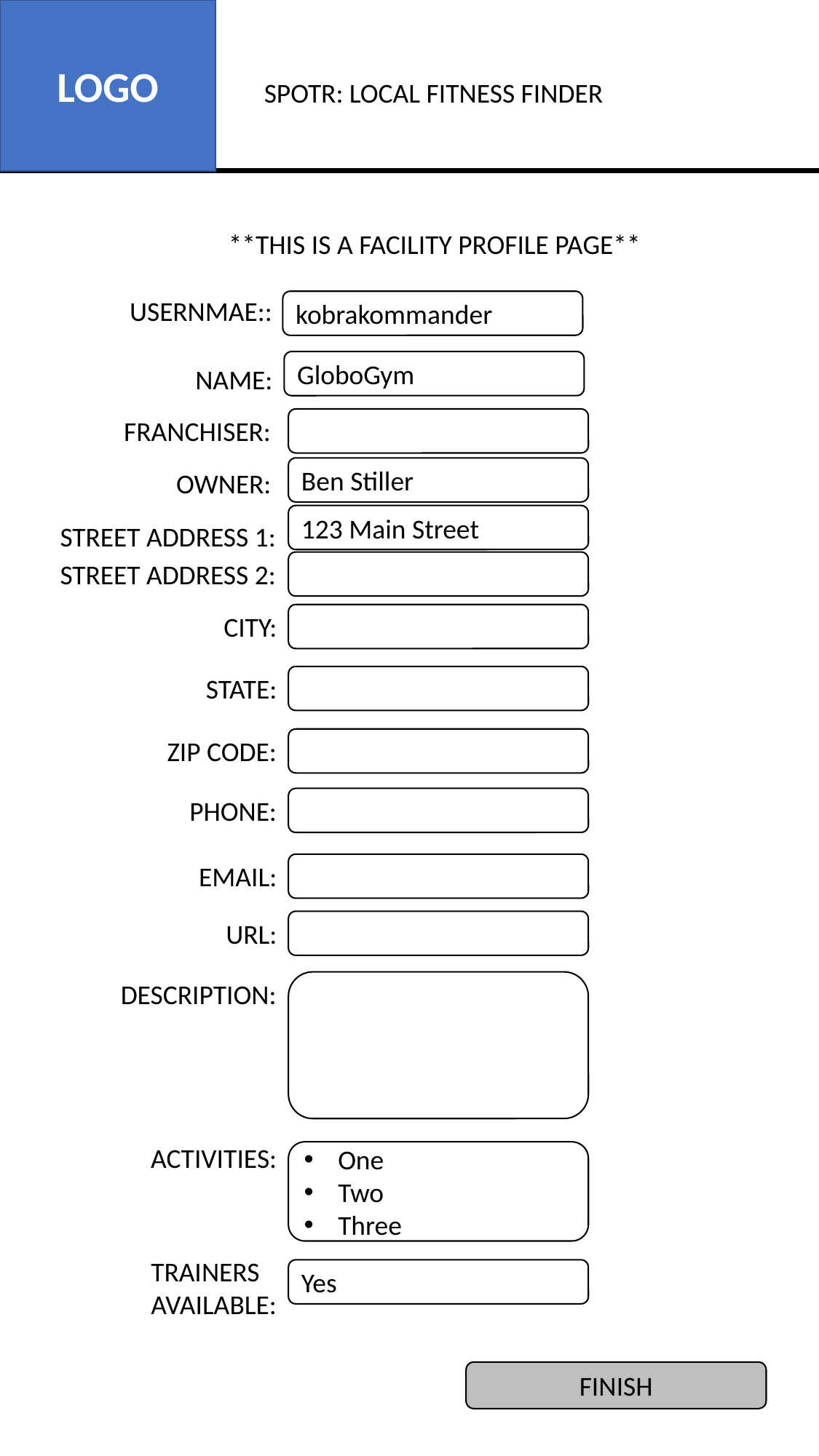

LOGO
SPOTR: LOCAL FITNESS FINDER
**THIS IS A FACILITY PROFILE PAGE**
USERNMAE::
kobrakommander
GloboGym
NAME:
FRANCHISER:

Ben Stiller
OWNER:
123 Main Street
STREET ADDRESS 1:
STREET ADDRESS 2:

CITY:

STATE:

ZIP CODE:

PHONE:

EMAIL:

URL:

DESCRIPTION:

ACTIVITIES:
One
Two
Three
TRAINERS
AVAILABLE:
Yes
FINISH